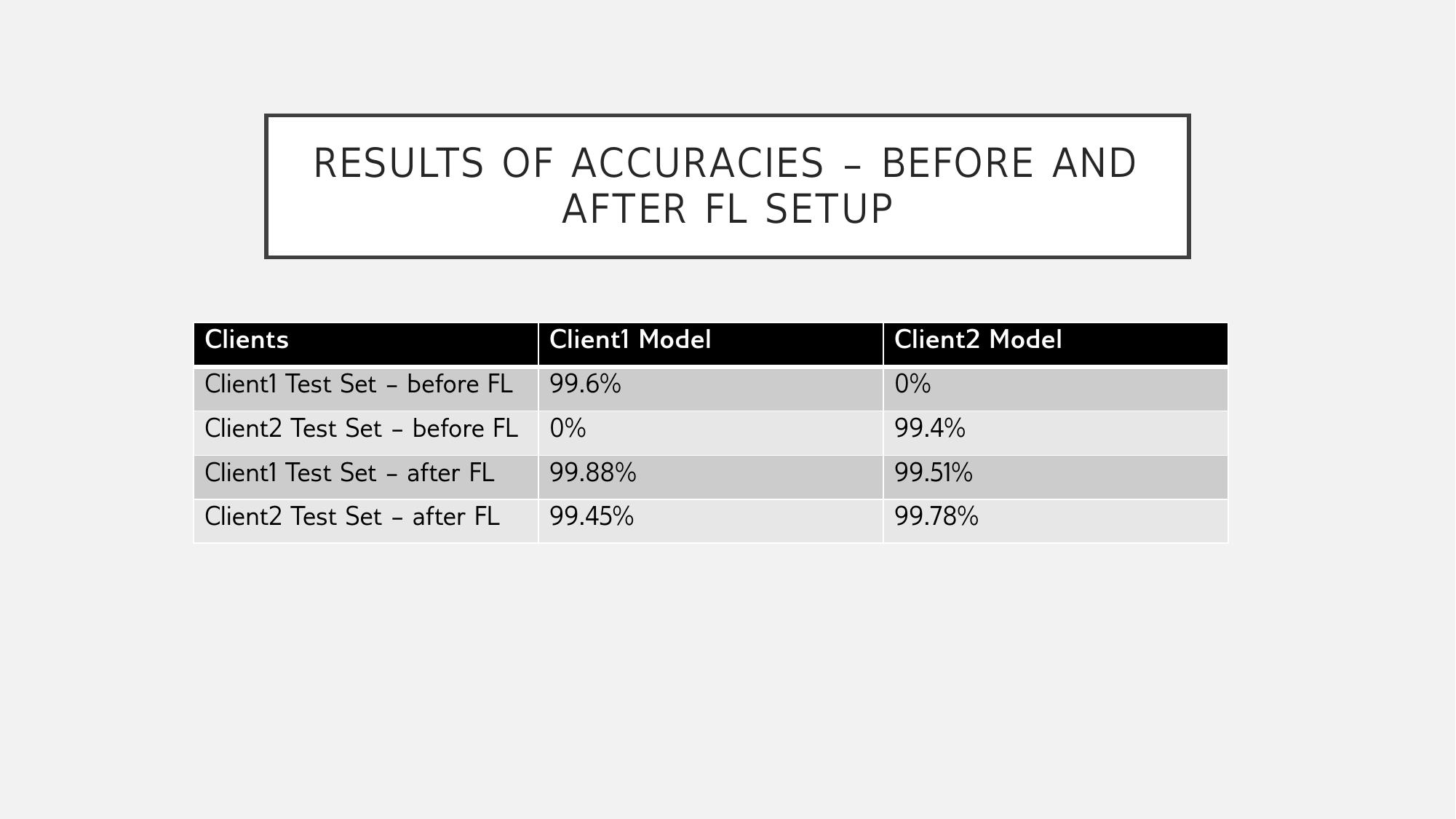

# Results of accuracies – before and after fl setup
| Clients | Client1 Model | Client2 Model |
| --- | --- | --- |
| Client1 Test Set – before FL | 99.6% | 0% |
| Client2 Test Set – before FL | 0% | 99.4% |
| Client1 Test Set – after FL | 99.88% | 99.51% |
| Client2 Test Set – after FL | 99.45% | 99.78% |